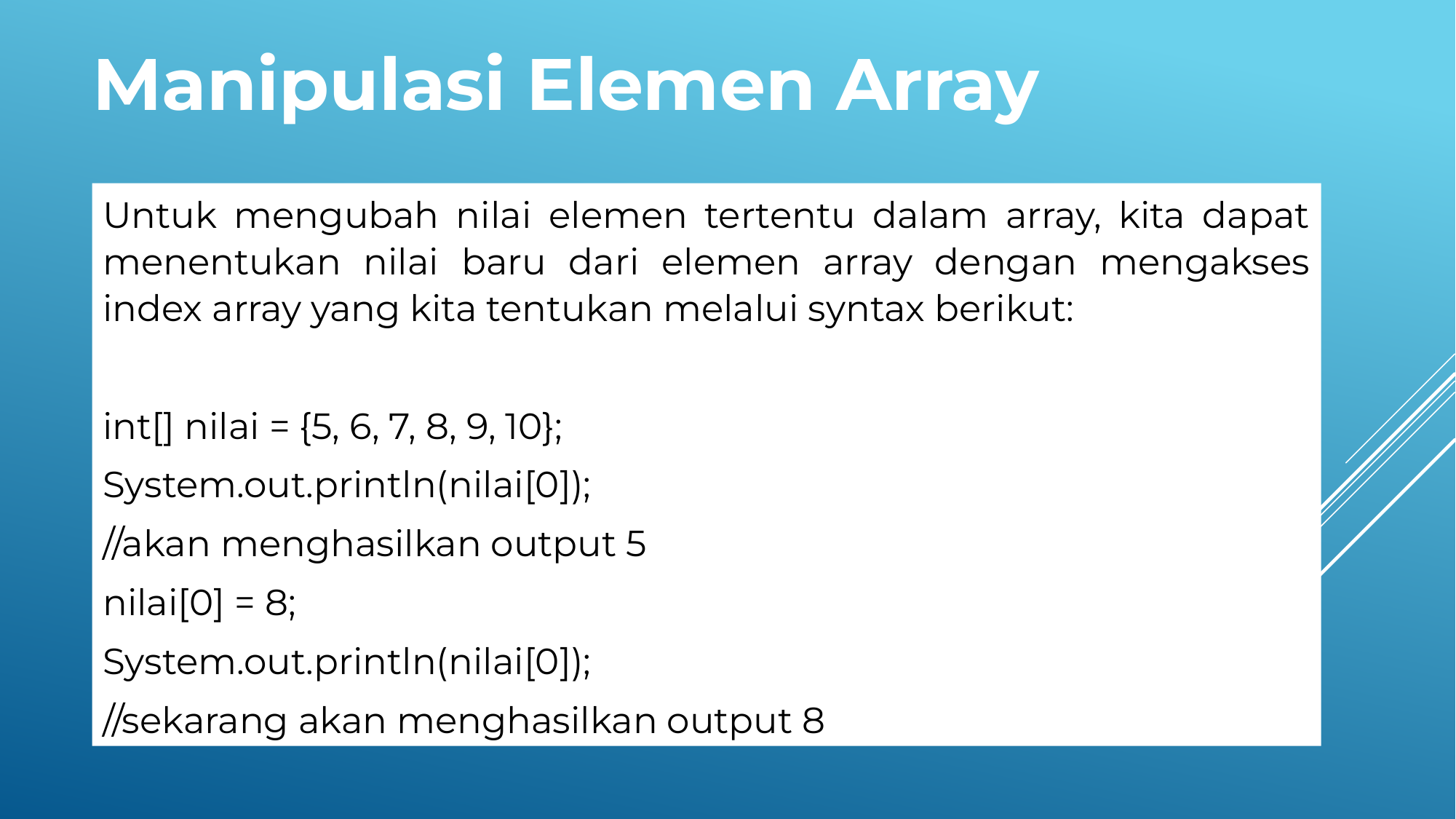

Manipulasi Elemen Array
Untuk mengubah nilai elemen tertentu dalam array, kita dapat menentukan nilai baru dari elemen array dengan mengakses index array yang kita tentukan melalui syntax berikut:

int[] nilai = {5, 6, 7, 8, 9, 10};
System.out.println(nilai[0]);
//akan menghasilkan output 5
nilai[0] = 8;
System.out.println(nilai[0]);
//sekarang akan menghasilkan output 8